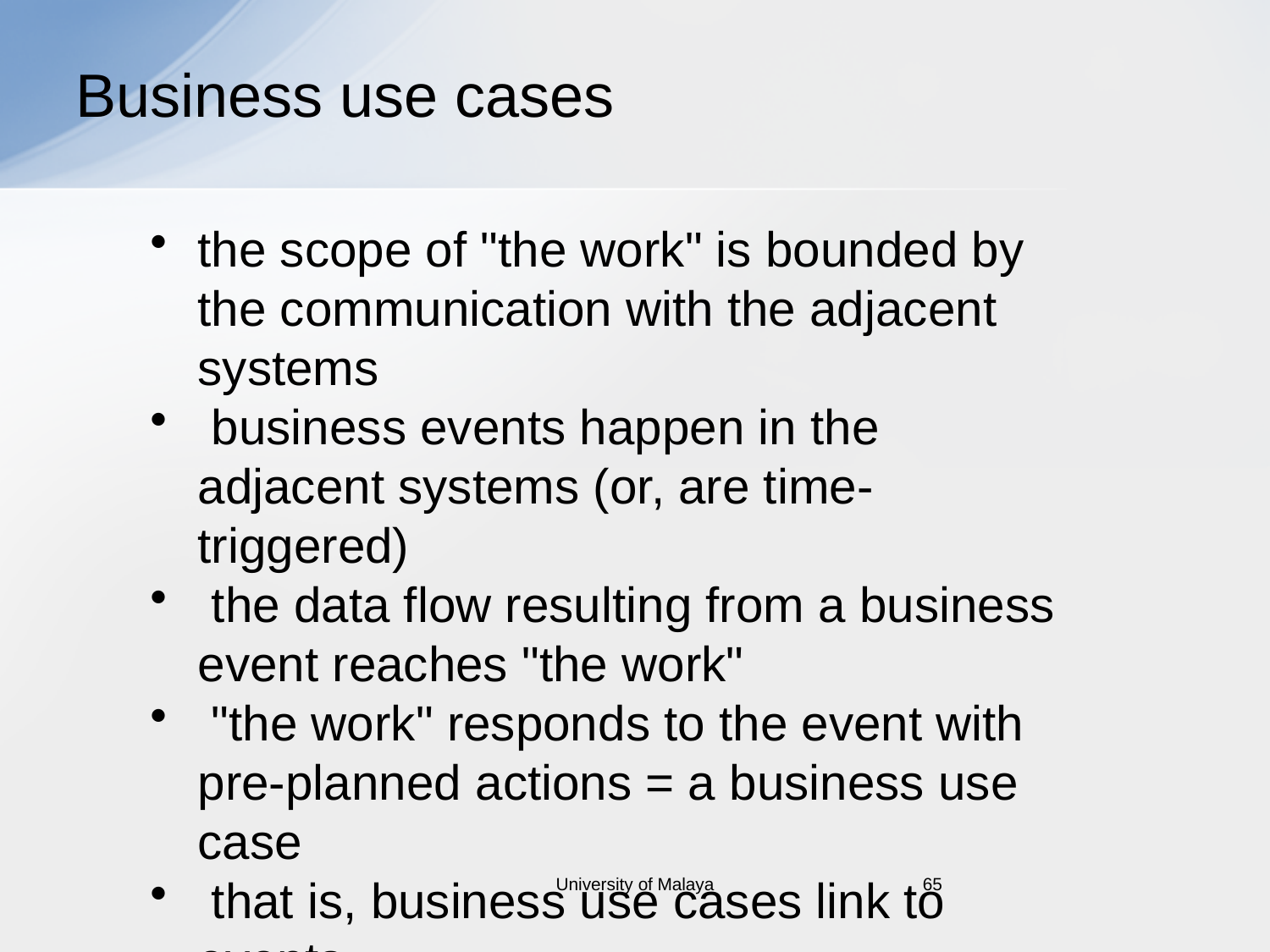

# Business use cases
the scope of "the work" is bounded by the communication with the adjacent systems
 business events happen in the adjacent systems (or, are time-triggered)
 the data flow resulting from a business event reaches "the work"
 "the work" responds to the event with pre-planned actions = a business use case
 that is, business use cases link to events

University of Malaya
65